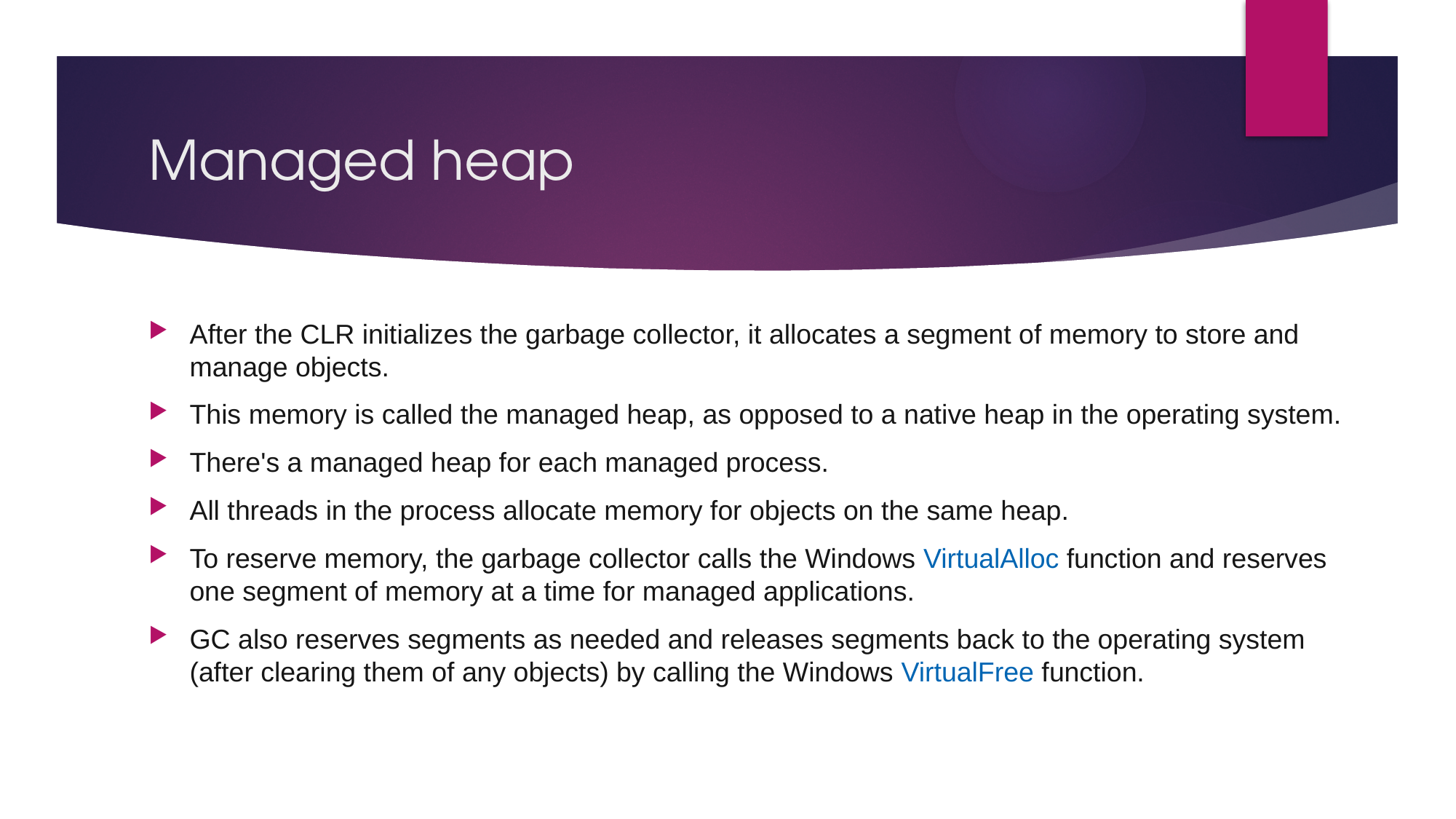

# Managed heap
After the CLR initializes the garbage collector, it allocates a segment of memory to store and manage objects.
This memory is called the managed heap, as opposed to a native heap in the operating system.
There's a managed heap for each managed process.
All threads in the process allocate memory for objects on the same heap.
To reserve memory, the garbage collector calls the Windows VirtualAlloc function and reserves one segment of memory at a time for managed applications.
GC also reserves segments as needed and releases segments back to the operating system (after clearing them of any objects) by calling the Windows VirtualFree function.